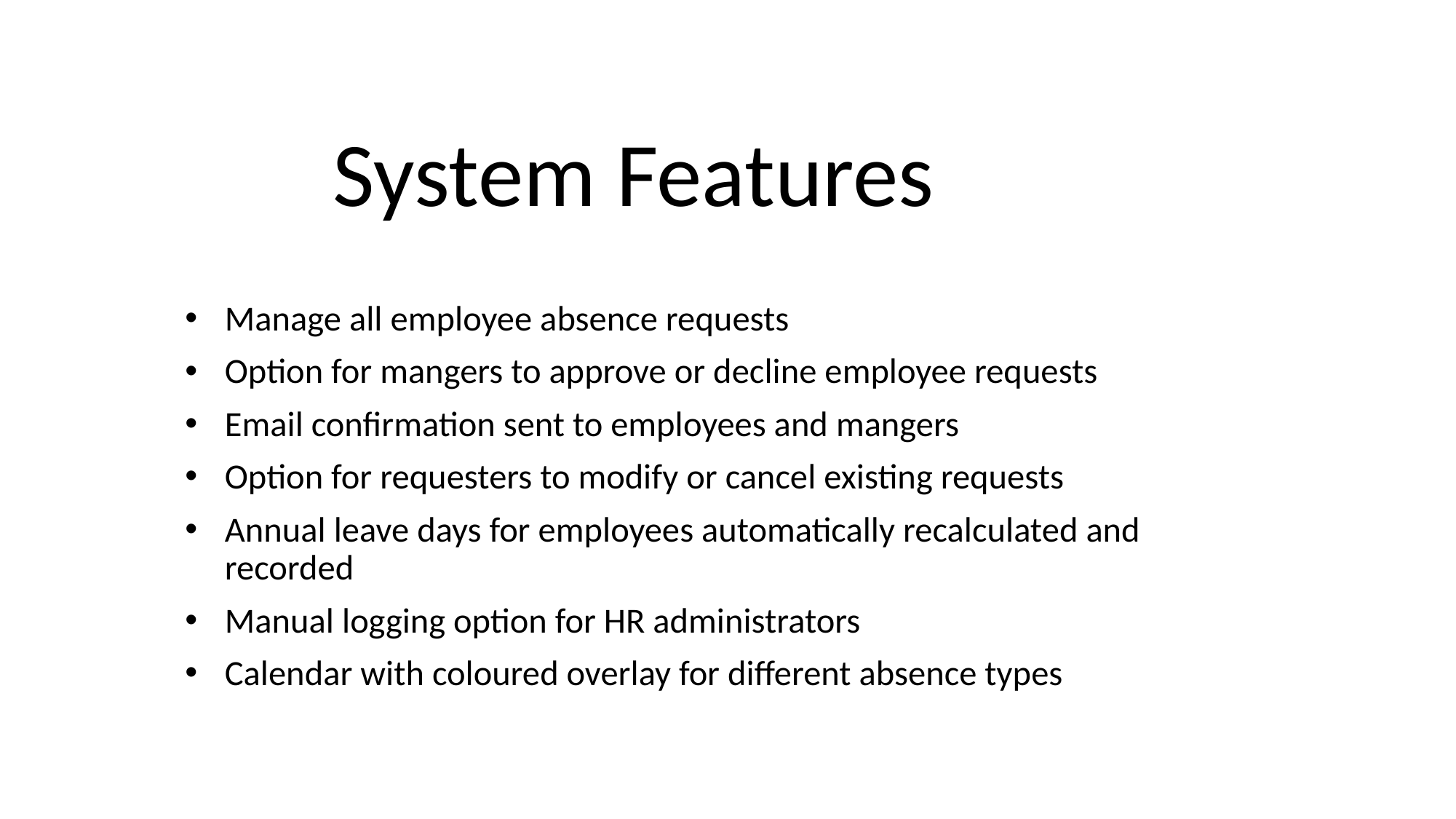

# System Features
Manage all employee absence requests
Option for mangers to approve or decline employee requests
Email confirmation sent to employees and mangers
Option for requesters to modify or cancel existing requests
Annual leave days for employees automatically recalculated and recorded
Manual logging option for HR administrators
Calendar with coloured overlay for different absence types